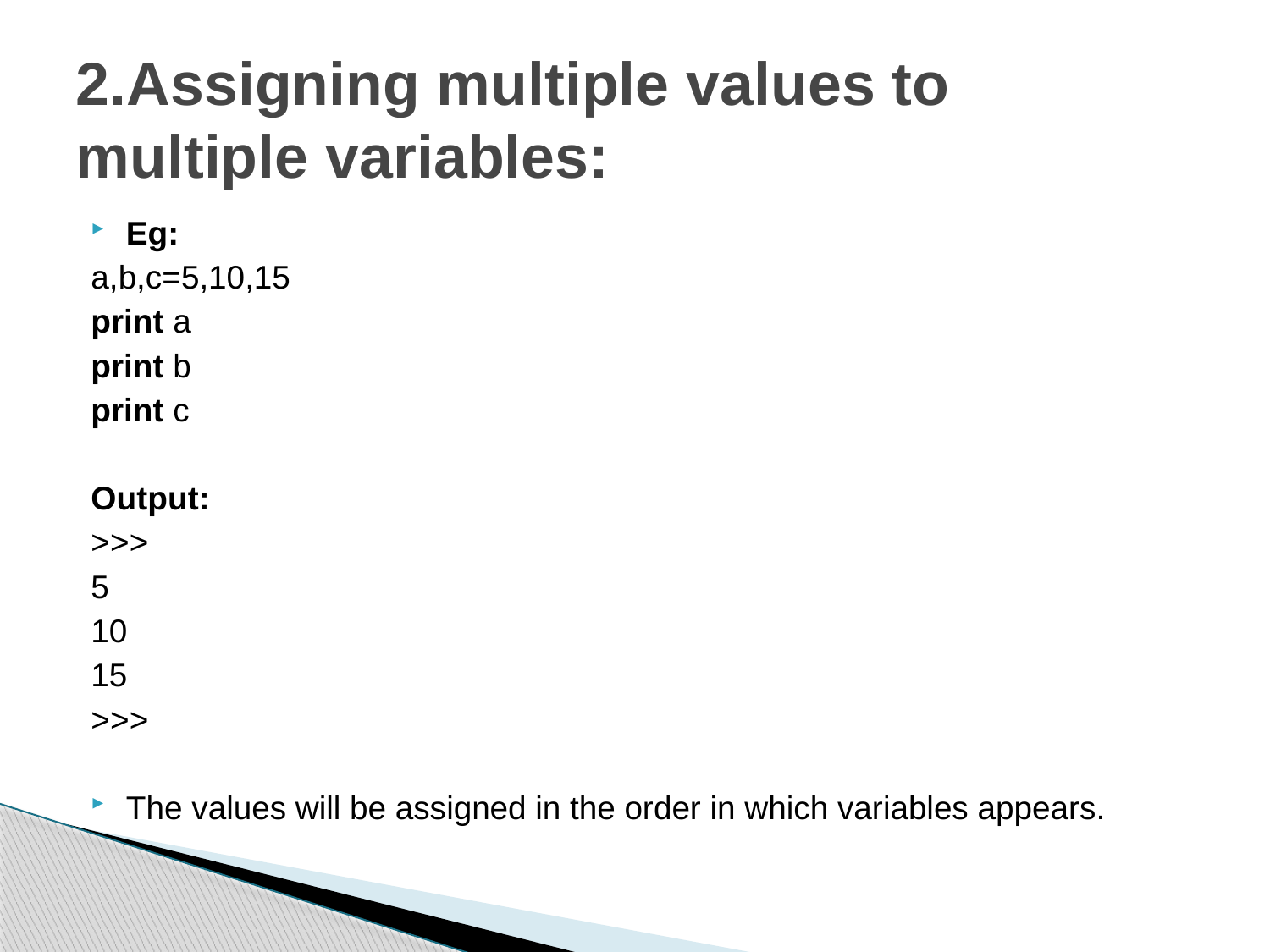

# 2.Assigning multiple values to multiple variables:
Eg:
a,b,c=5,10,15
print a
print b
print c

Output:
>>>
5
10
15
>>>

The values will be assigned in the order in which variables appears.